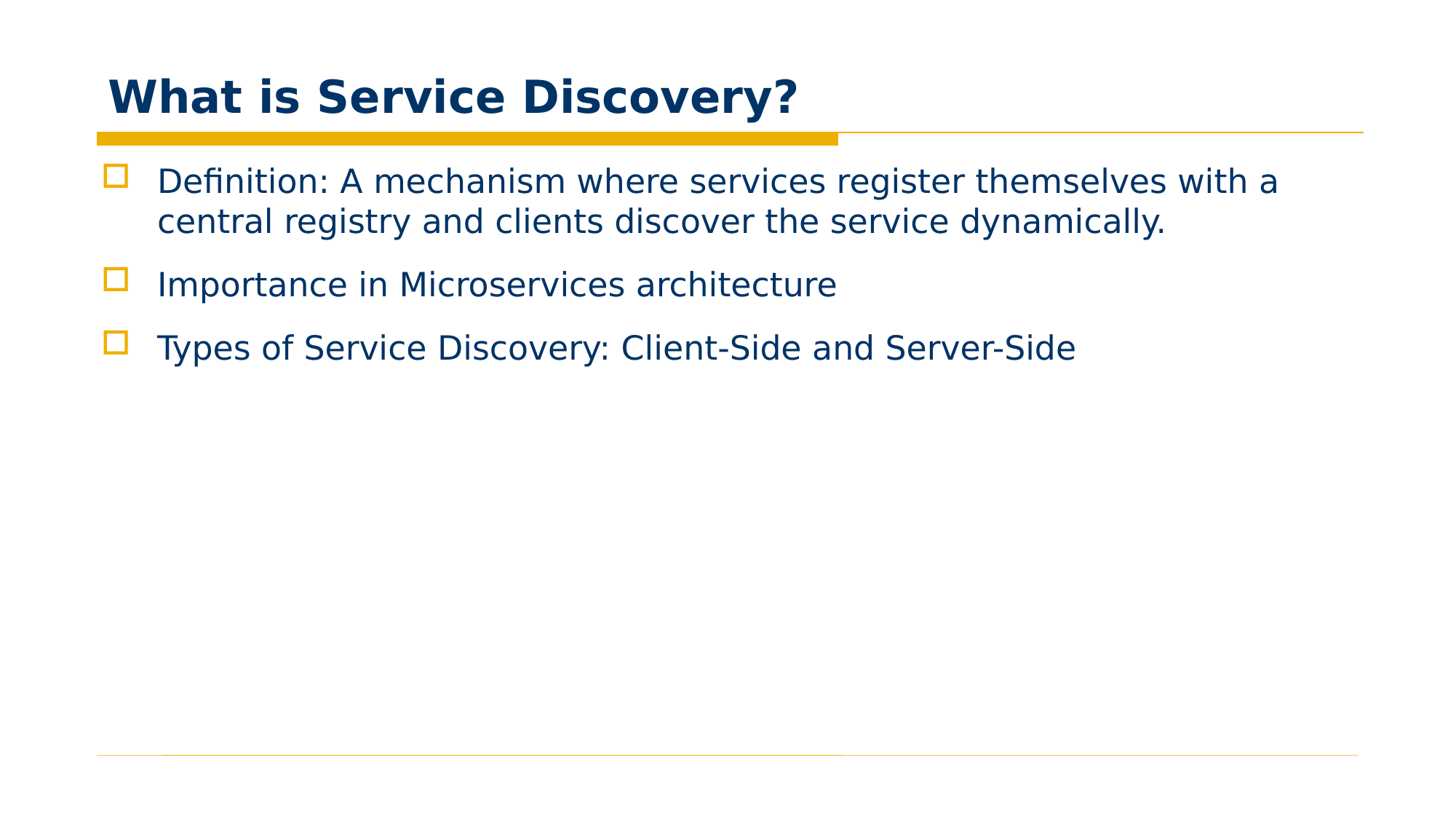

# What is Service Discovery?
Definition: A mechanism where services register themselves with a central registry and clients discover the service dynamically.
Importance in Microservices architecture
Types of Service Discovery: Client-Side and Server-Side